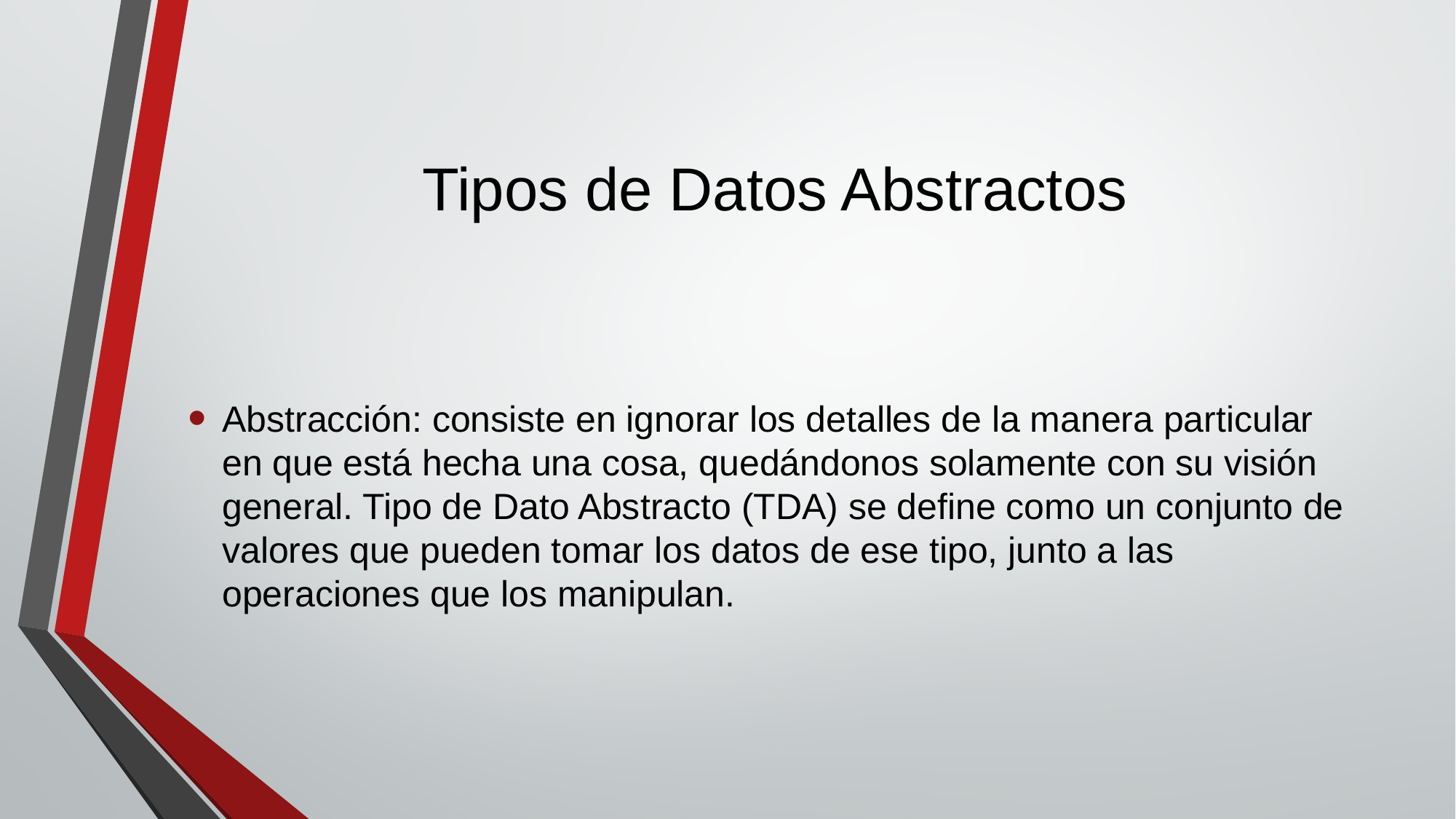

# Tipos de Datos Abstractos
Abstracción: consiste en ignorar los detalles de la manera particular en que está hecha una cosa, quedándonos solamente con su visión general. Tipo de Dato Abstracto (TDA) se define como un conjunto de valores que pueden tomar los datos de ese tipo, junto a las operaciones que los manipulan.